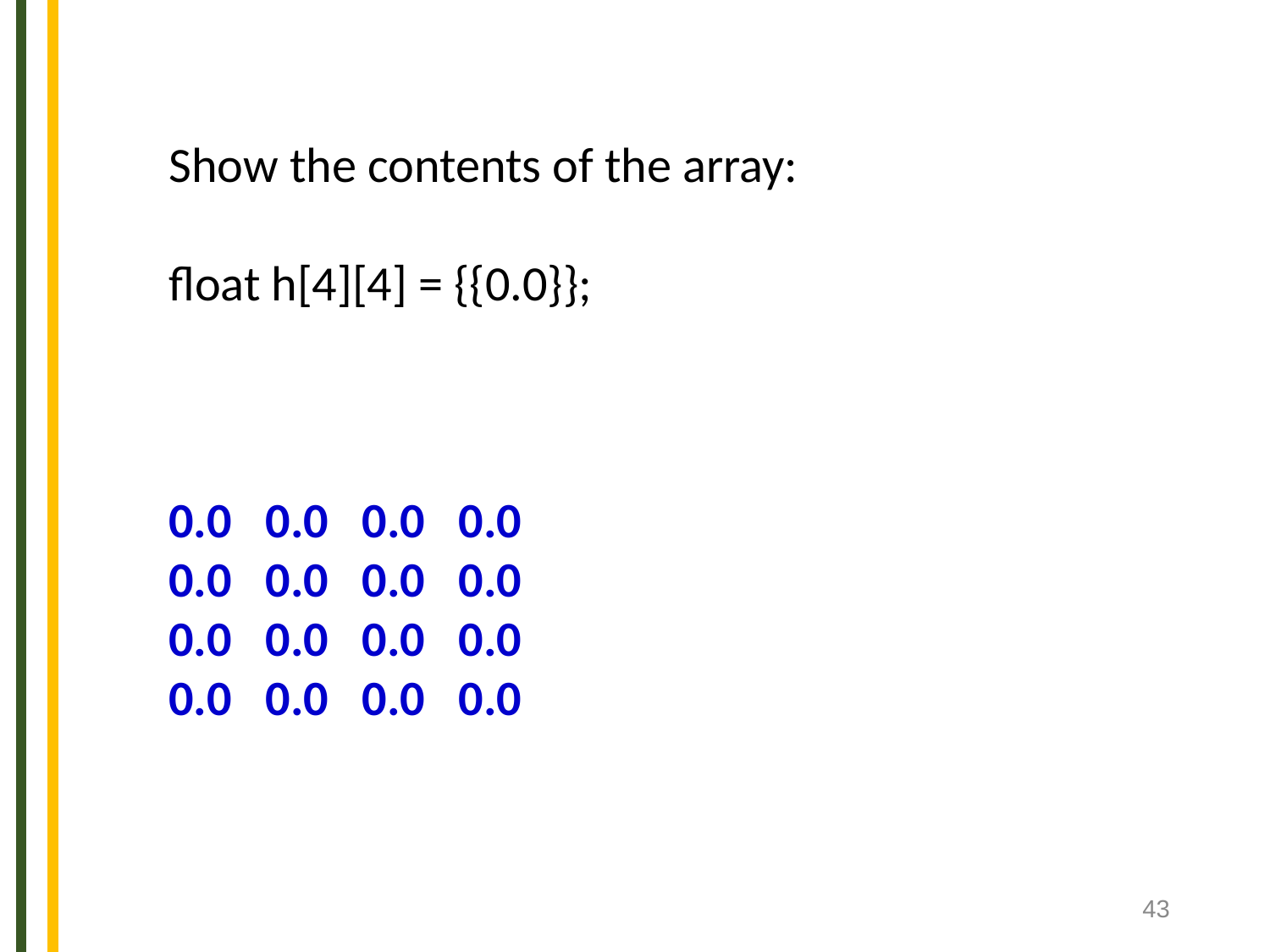

Show the contents of the array:

float h[4][4] = {{0.0}};

0.0   0.0   0.0   0.0
0.0   0.0   0.0   0.0
0.0   0.0   0.0   0.0
0.0   0.0   0.0   0.0

43